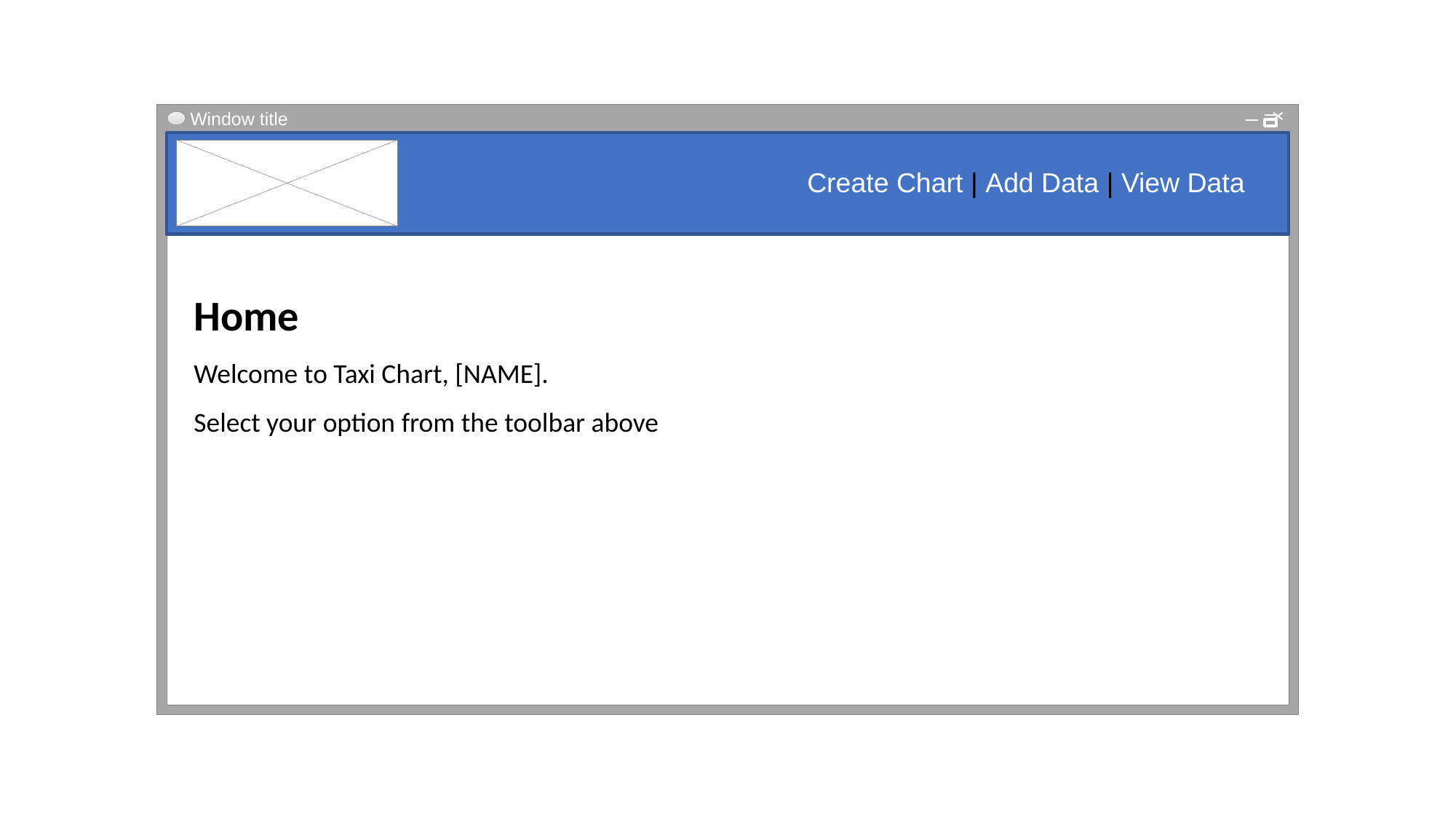

Window title

Create Chart | Add Data | View Data
Home
Welcome to Taxi Chart, [NAME].
Select your option from the toolbar above